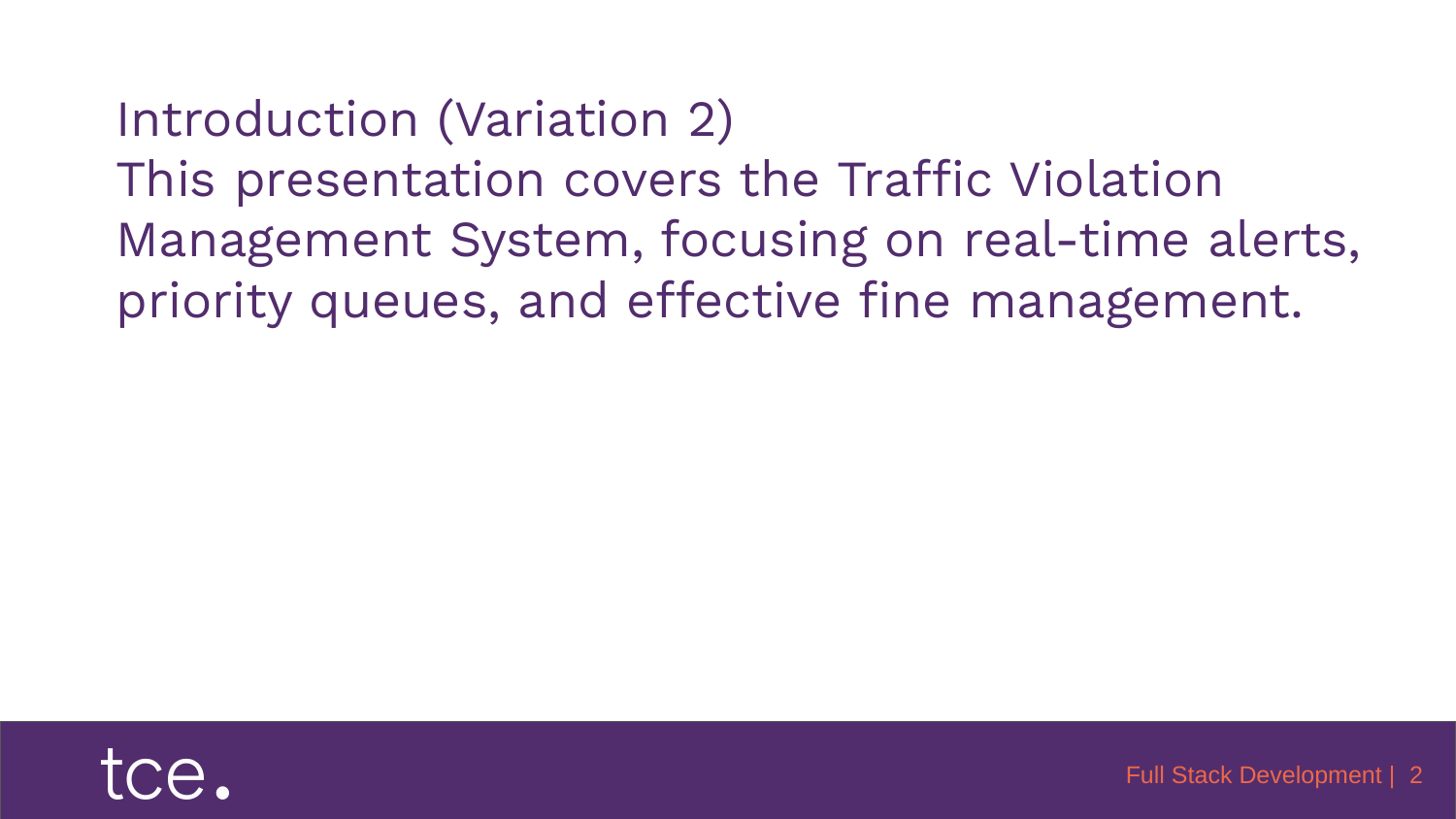

# Introduction (Variation 2)
This presentation covers the Traffic Violation Management System, focusing on real-time alerts, priority queues, and effective fine management.
Full Stack Development |  2